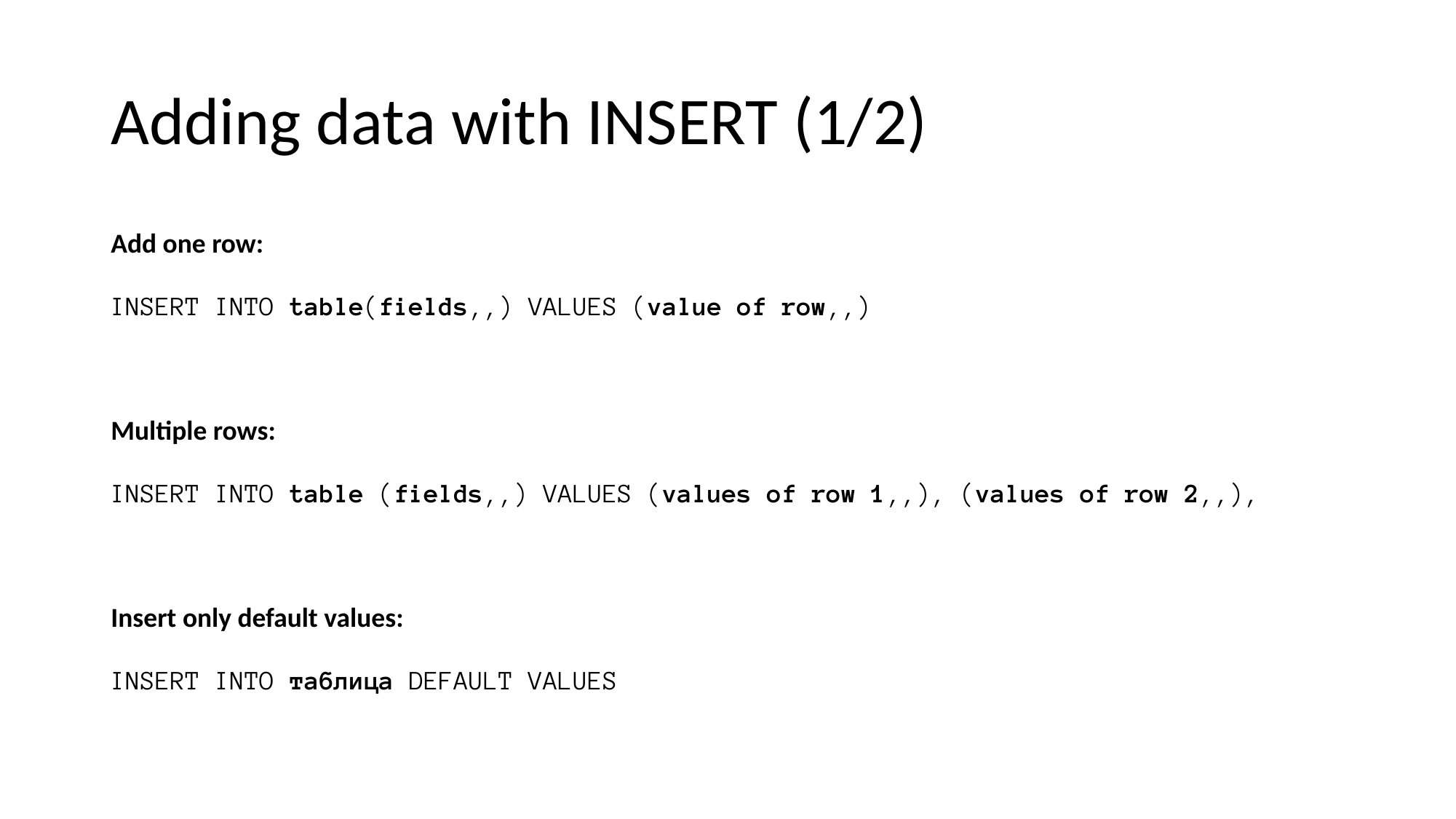

# Adding data with INSERT (1/2)
Add one row:
INSERT INTO table(fields,,) VALUES (value of row,,)

Multiple rows:
INSERT INTO table (fields,,) VALUES (values of row 1,,), (values of row 2,,),

Insert only default values:
INSERT INTO таблица DEFAULT VALUES